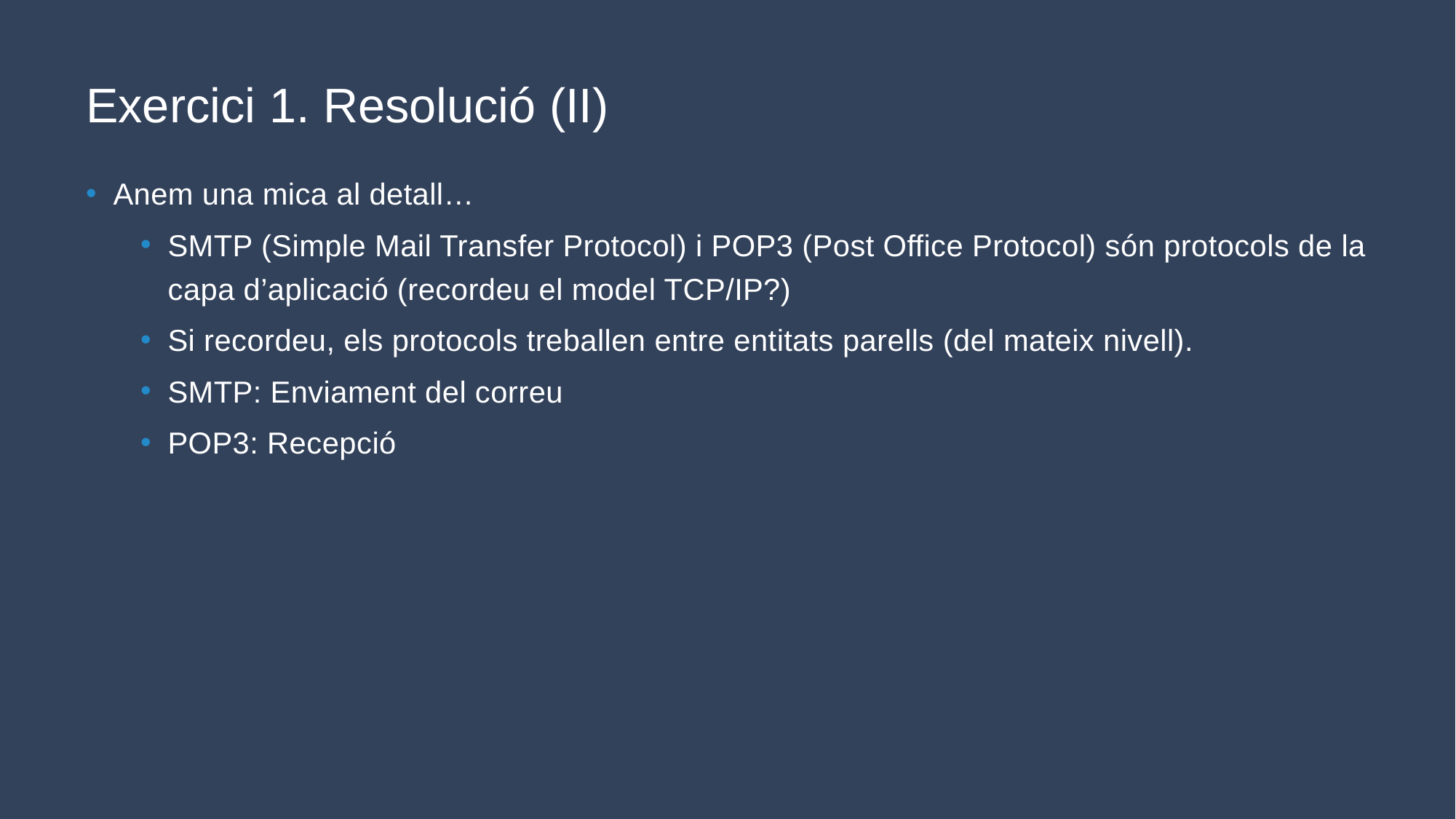

# Exercici 1. Resolució (II)
Anem una mica al detall…
SMTP (Simple Mail Transfer Protocol) i POP3 (Post Office Protocol) són protocols de la capa d’aplicació (recordeu el model TCP/IP?)
Si recordeu, els protocols treballen entre entitats parells (del mateix nivell).
SMTP: Enviament del correu
POP3: Recepció